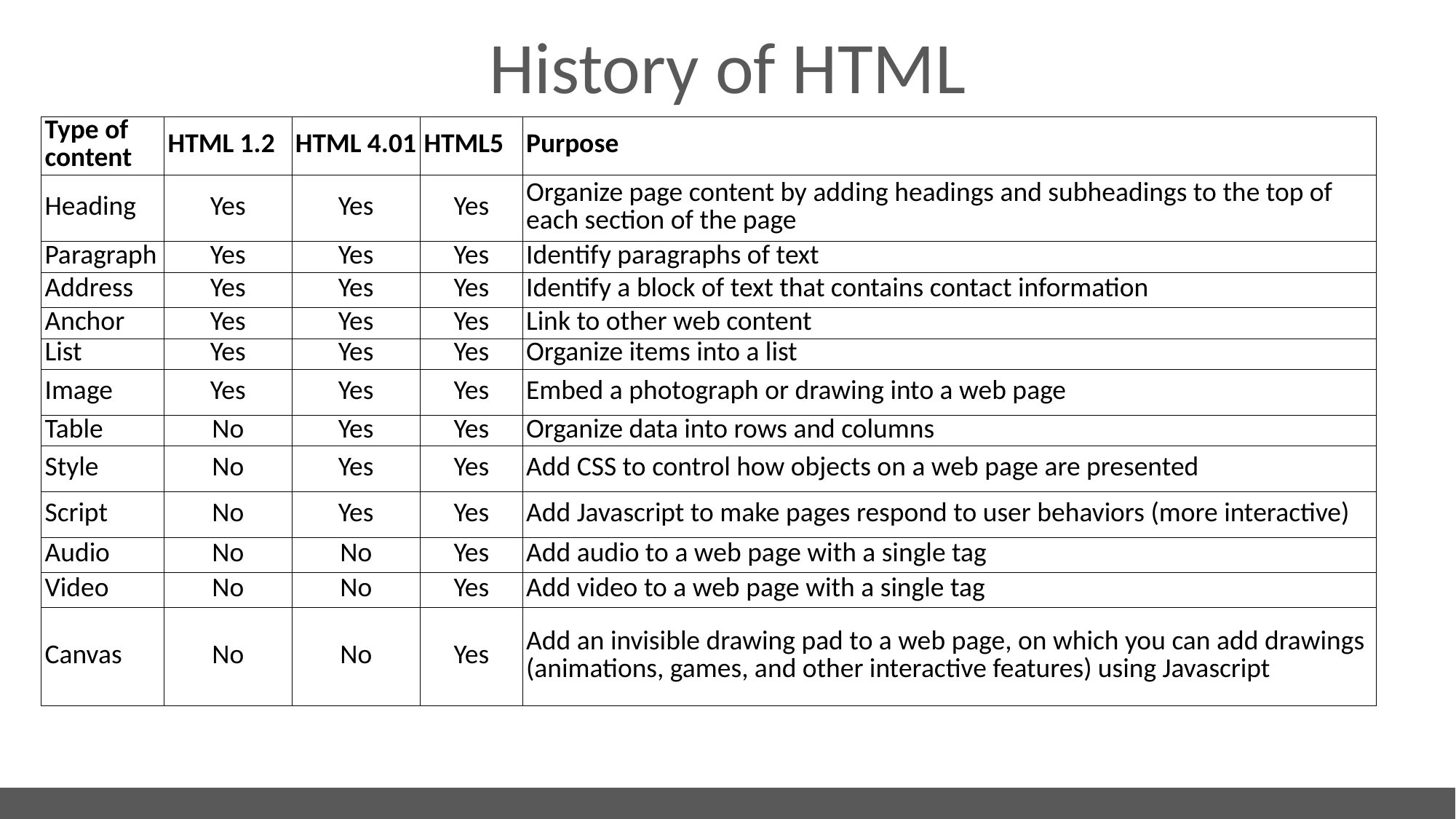

# History of HTML
| Type of content | HTML 1.2 | HTML 4.01 | HTML5 | Purpose |
| --- | --- | --- | --- | --- |
| Heading | Yes | Yes | Yes | Organize page content by adding headings and subheadings to the top of each section of the page |
| Paragraph | Yes | Yes | Yes | Identify paragraphs of text |
| Address | Yes | Yes | Yes | Identify a block of text that contains contact information |
| Anchor | Yes | Yes | Yes | Link to other web content |
| List | Yes | Yes | Yes | Organize items into a list |
| Image | Yes | Yes | Yes | Embed a photograph or drawing into a web page |
| Table | No | Yes | Yes | Organize data into rows and columns |
| Style | No | Yes | Yes | Add CSS to control how objects on a web page are presented |
| Script | No | Yes | Yes | Add Javascript to make pages respond to user behaviors (more interactive) |
| Audio | No | No | Yes | Add audio to a web page with a single tag |
| Video | No | No | Yes | Add video to a web page with a single tag |
| Canvas | No | No | Yes | Add an invisible drawing pad to a web page, on which you can add drawings (animations, games, and other interactive features) using Javascript |